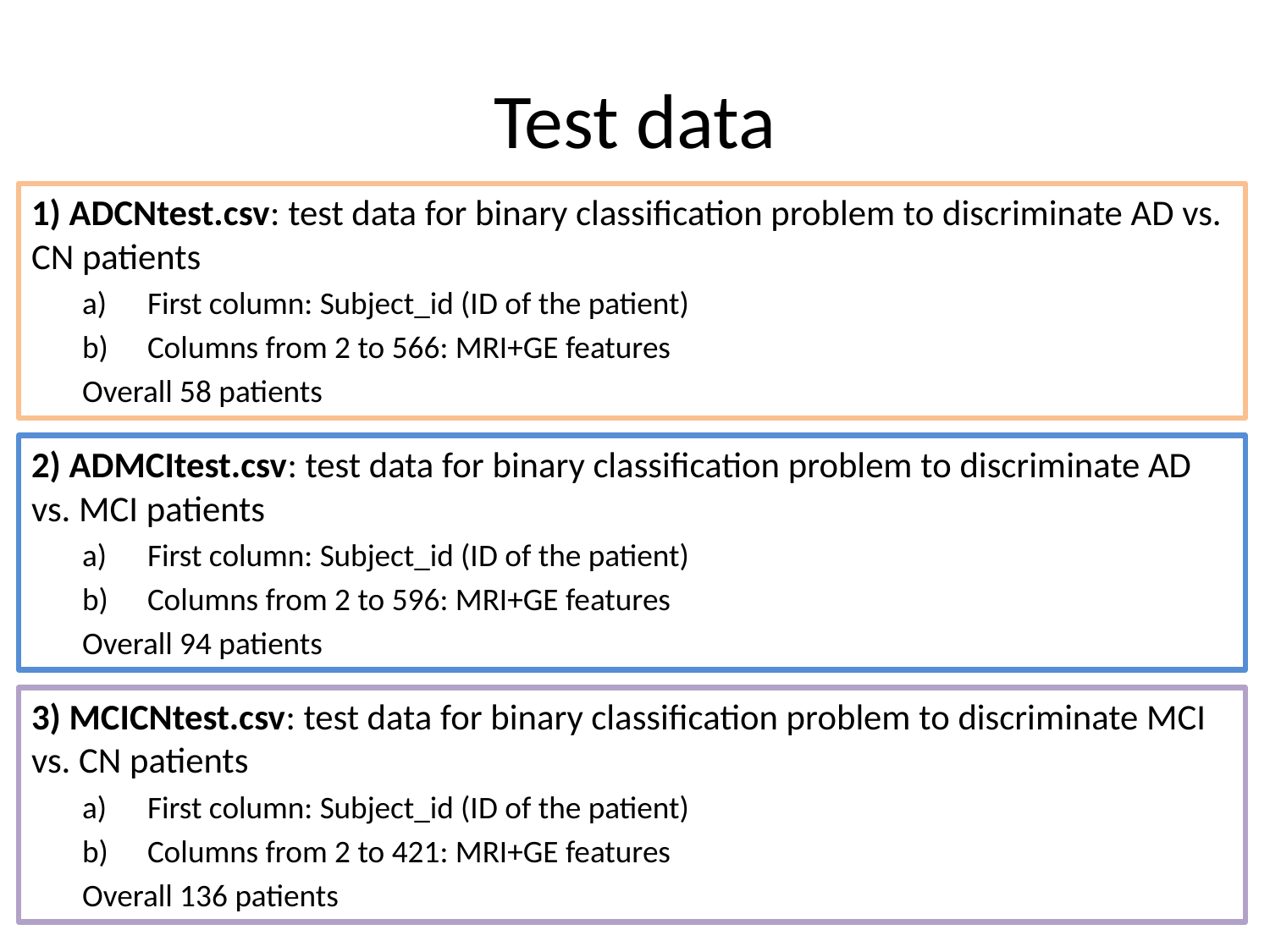

# Test data
1) ADCNtest.csv: test data for binary classification problem to discriminate AD vs. CN patients
First column: Subject_id (ID of the patient)
Columns from 2 to 566: MRI+GE features
Overall 58 patients
2) ADMCItest.csv: test data for binary classification problem to discriminate AD vs. MCI patients
First column: Subject_id (ID of the patient)
Columns from 2 to 596: MRI+GE features
Overall 94 patients
3) MCICNtest.csv: test data for binary classification problem to discriminate MCI vs. CN patients
First column: Subject_id (ID of the patient)
Columns from 2 to 421: MRI+GE features
Overall 136 patients